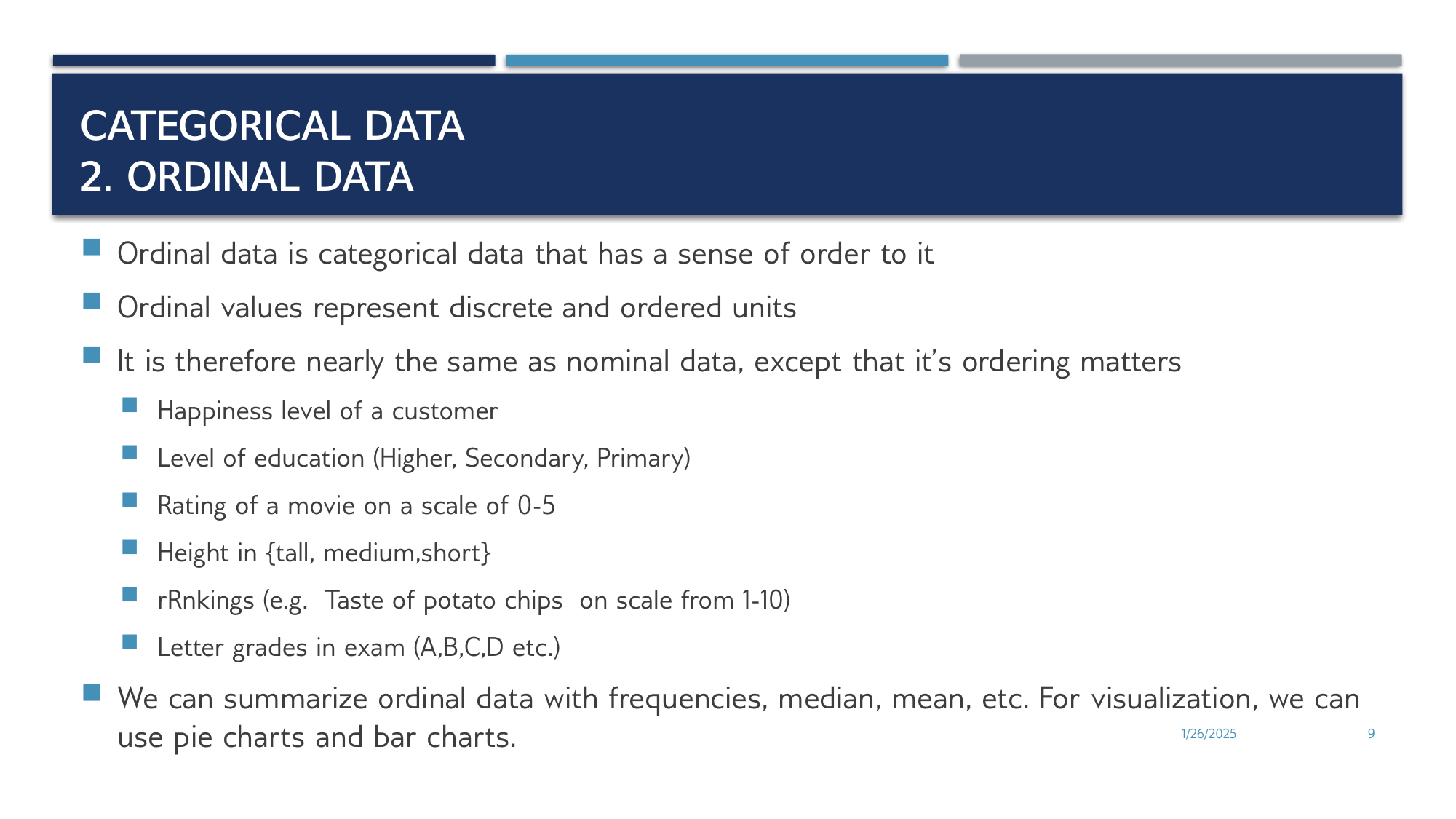

# Categorical data 2. Ordinal data
Ordinal data is categorical data that has a sense of order to it
Ordinal values represent discrete and ordered units
It is therefore nearly the same as nominal data, except that it’s ordering matters
Happiness level of a customer
Level of education (Higher, Secondary, Primary)
Rating of a movie on a scale of 0−5
Height in {tall, medium,short}
rRnkings (e.g.  Taste of potato chips  on scale from 1-10)
Letter grades in exam (A,B,C,D etc.)
We can summarize ordinal data with frequencies, median, mean, etc. For visualization, we can use pie charts and bar charts.

1/26/2025
9